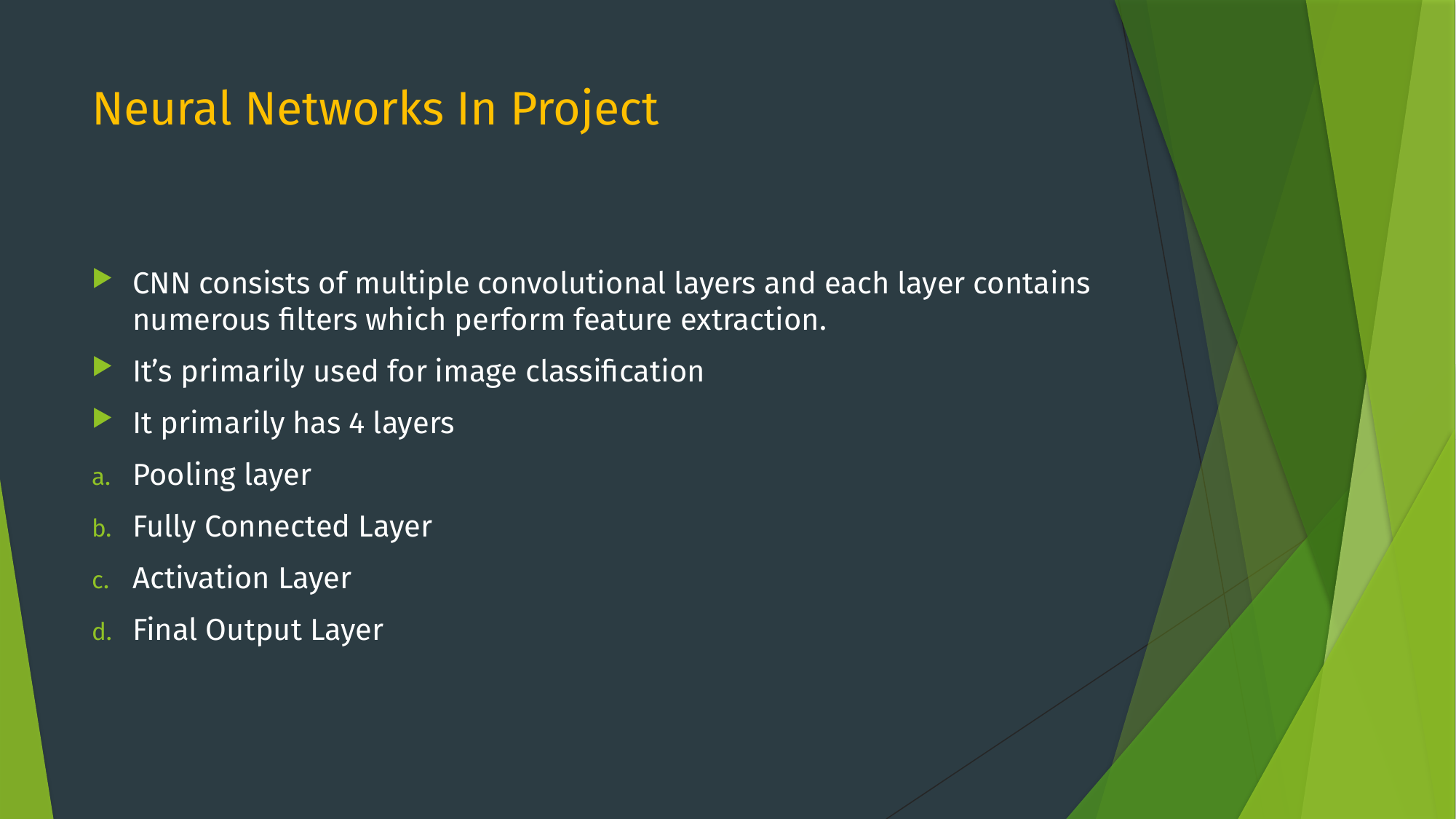

# Neural Networks In Project
CNN consists of multiple convolutional layers and each layer contains numerous filters which perform feature extraction.
It’s primarily used for image classification
It primarily has 4 layers
Pooling layer
Fully Connected Layer
Activation Layer
Final Output Layer